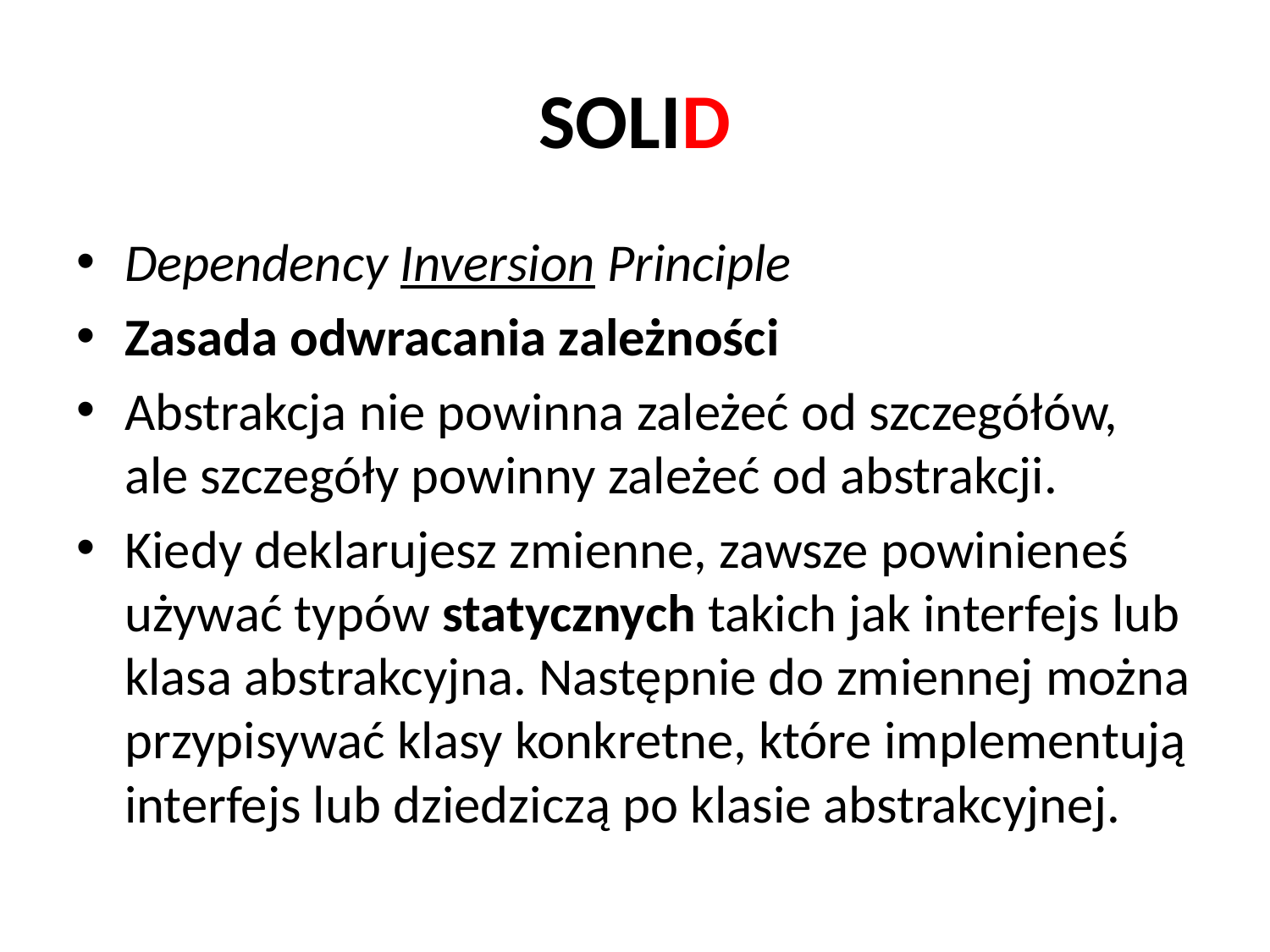

# SOLID
Dependency Inversion Principle
Zasada odwracania zależności
Abstrakcja nie powinna zależeć od szczegółów, ale szczegóły powinny zależeć od abstrakcji.
Kiedy deklarujesz zmienne, zawsze powinieneś używać typów statycznych takich jak interfejs lub klasa abstrakcyjna. Następnie do zmiennej można przypisywać klasy konkretne, które implementują interfejs lub dziedziczą po klasie abstrakcyjnej.